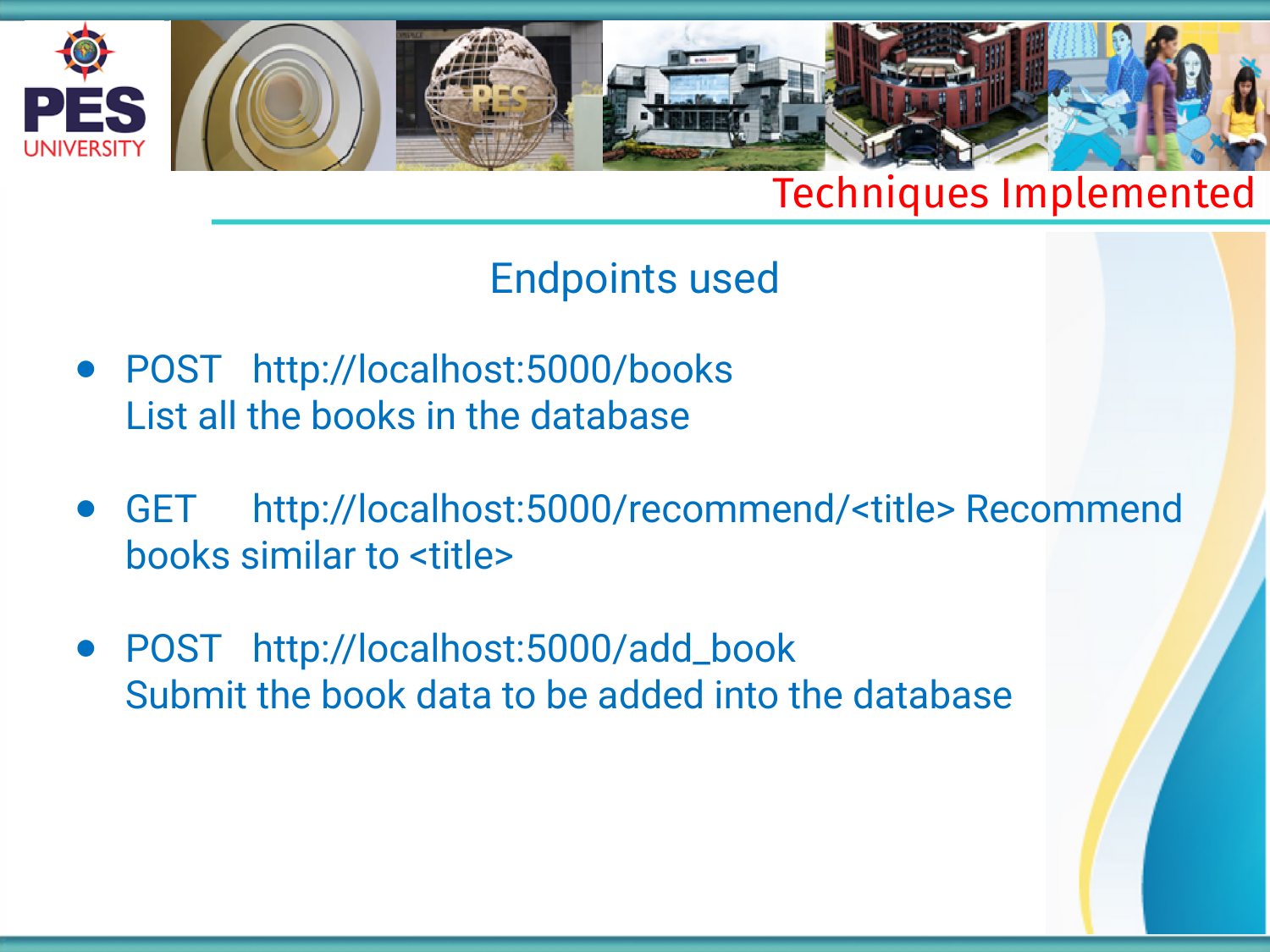

Techniques Implemented

Endpoints used

POST	http://localhost:5000/books
List all the books in the database

GET	http://localhost:5000/recommend/<title> Recommend books similar to <title>

POST	http://localhost:5000/add_book
Submit the book data to be added into the database